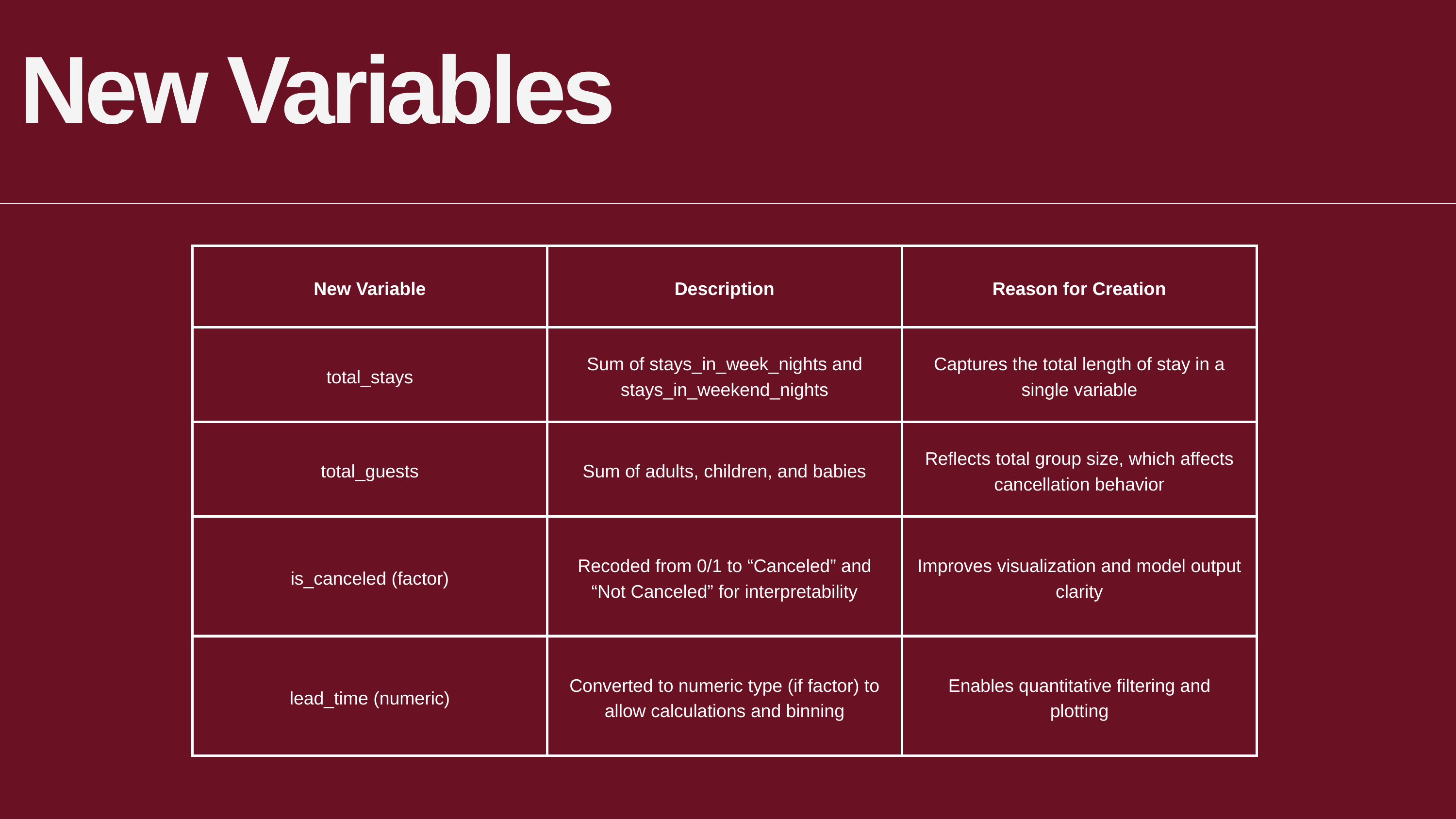

New Variables

| New Variable | Description | Reason for Creation |
| --- | --- | --- |
| total\_stays | Sum of stays\_in\_week\_nights and stays\_in\_weekend\_nights | Captures the total length of stay in a single variable |
| total\_guests | Sum of adults, children, and babies | Reflects total group size, which affects cancellation behavior |
| is\_canceled (factor) | Recoded from 0/1 to “Canceled” and “Not Canceled” for interpretability | Improves visualization and model output clarity |
| lead\_time (numeric) | Converted to numeric type (if factor) to allow calculations and binning | Enables quantitative filtering and plotting |